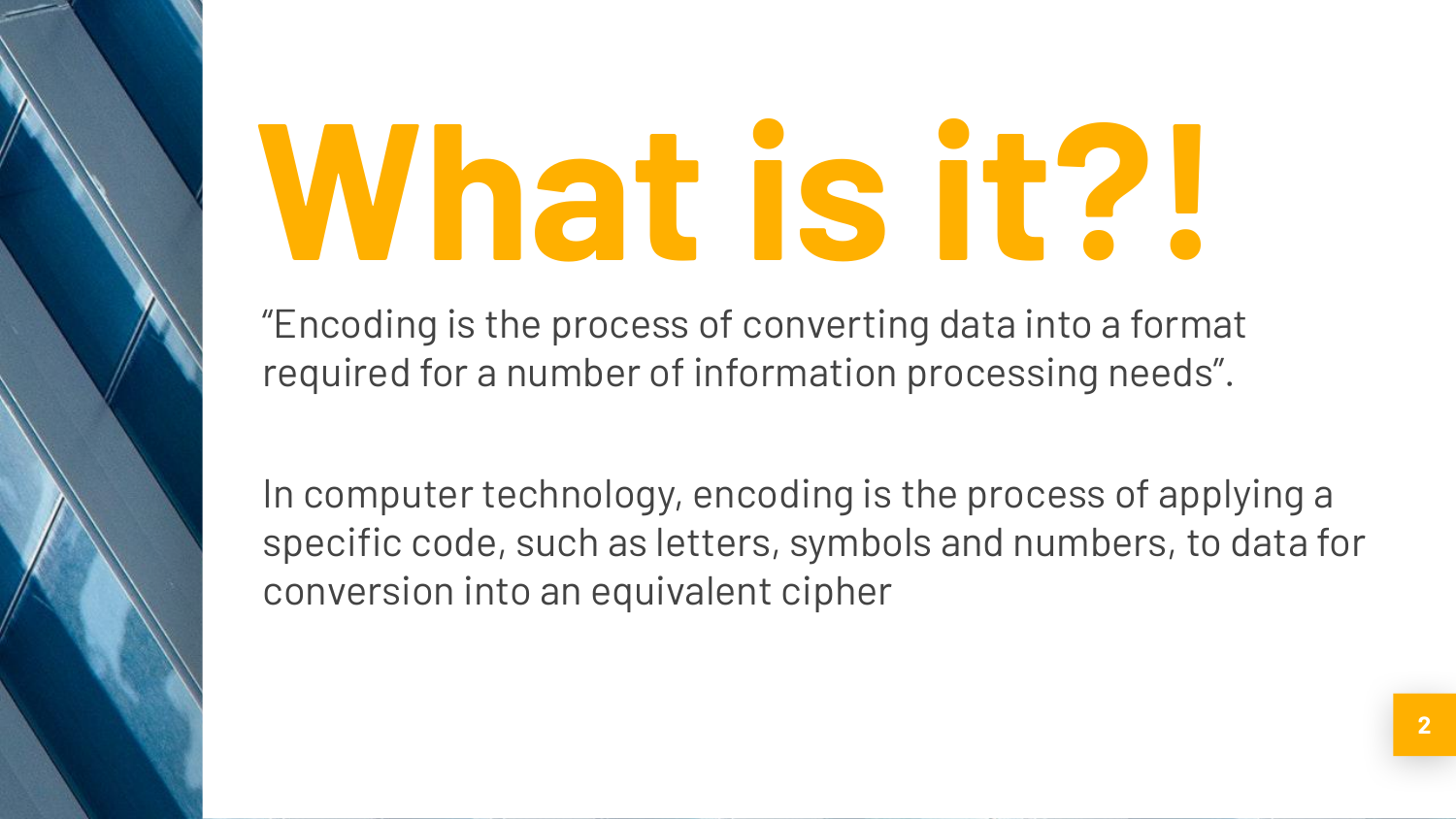

What is it?!
“Encoding is the process of converting data into a format required for a number of information processing needs”.

In computer technology, encoding is the process of applying a specific code, such as letters, symbols and numbers, to data for conversion into an equivalent cipher
2